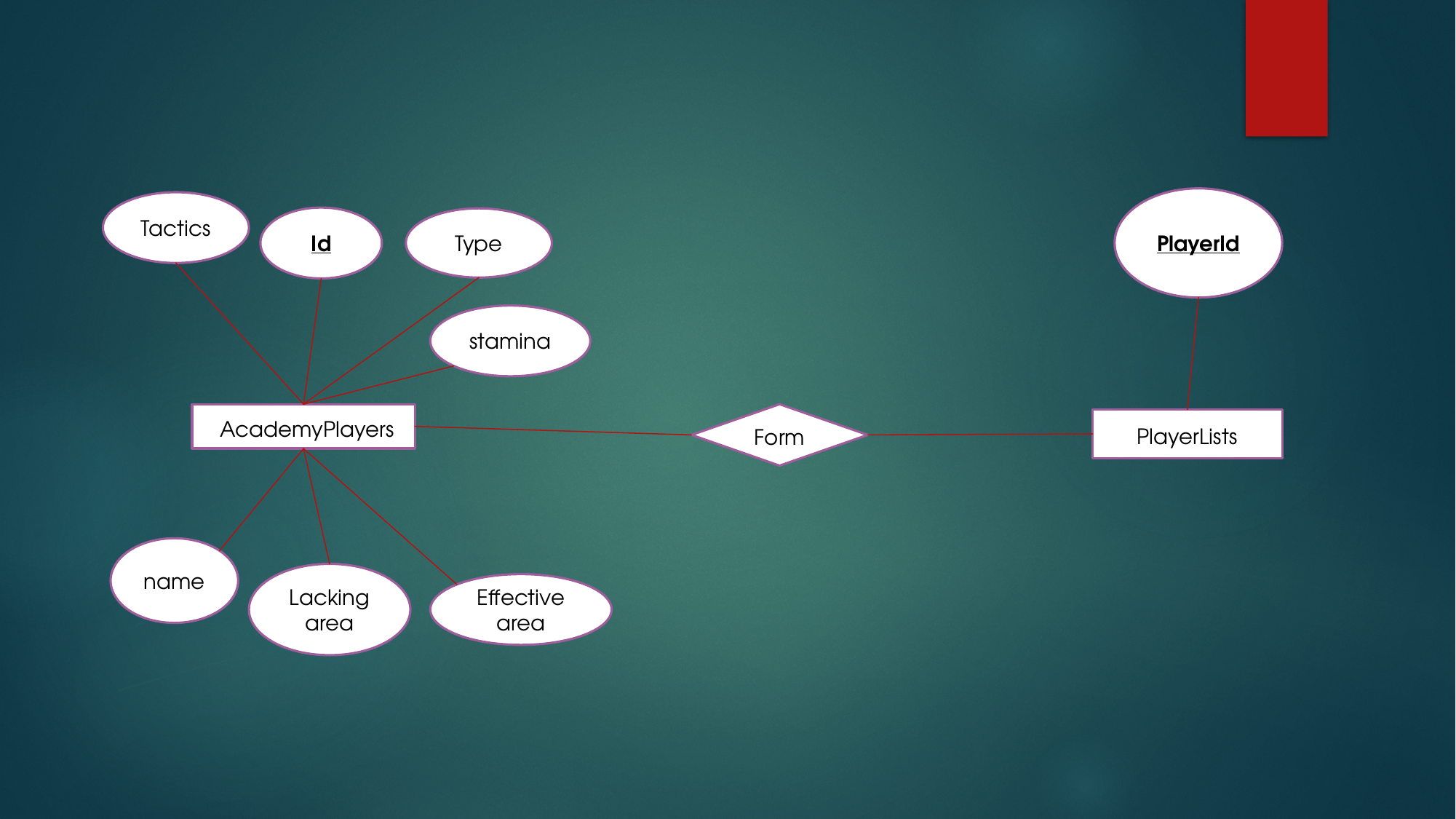

PlayerId
Tactics
Id
Type
stamina
   AcademyPlayers
Form
PlayerLists
name
Lacking area
Effective area